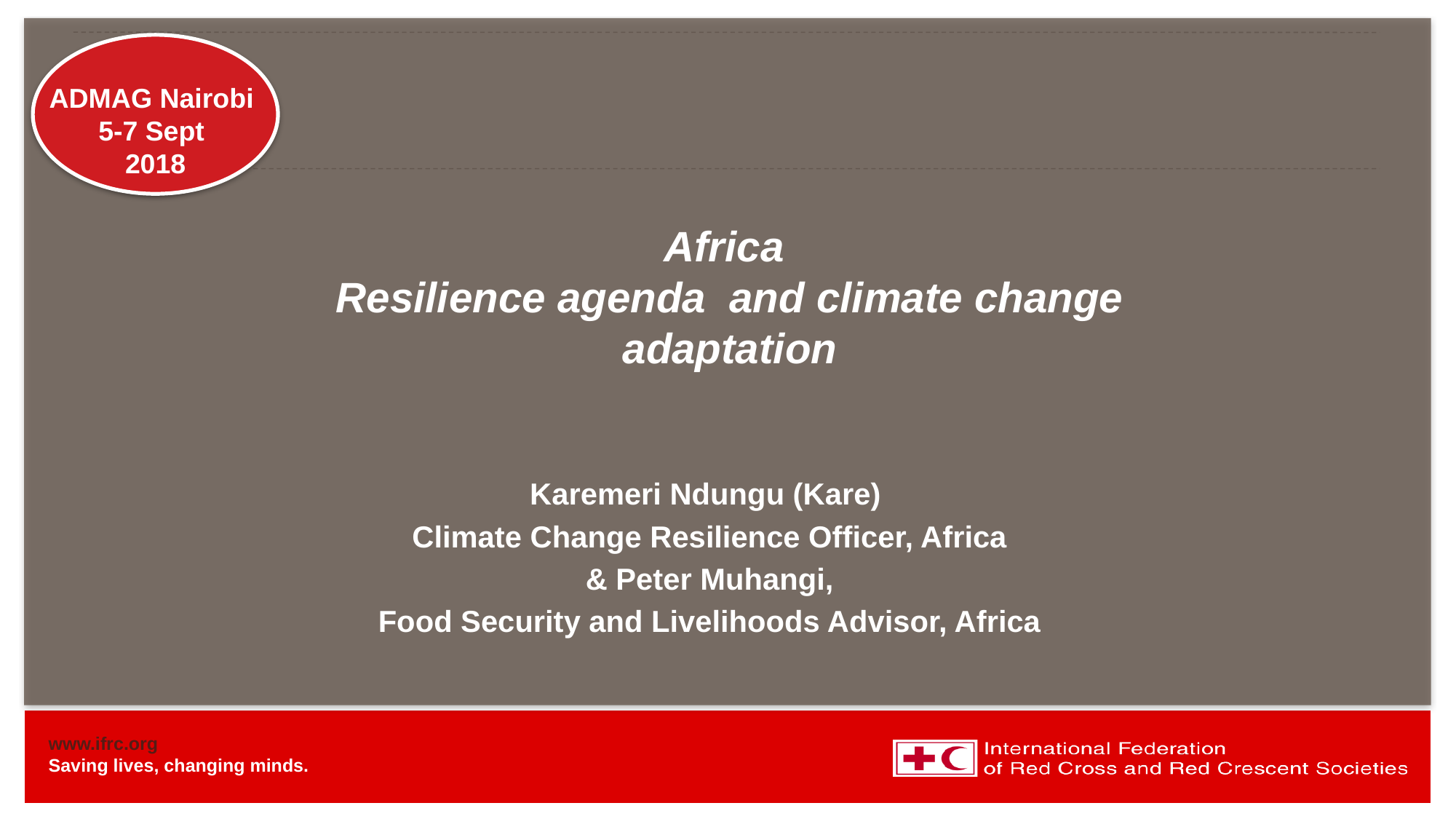

ADMAG Nairobi
5-7 Sept
2018
# Africa Resilience agenda  and climate change adaptation

Karemeri Ndungu (Kare)
Climate Change Resilience Officer, Africa
& Peter Muhangi,
Food Security and Livelihoods Advisor, Africa